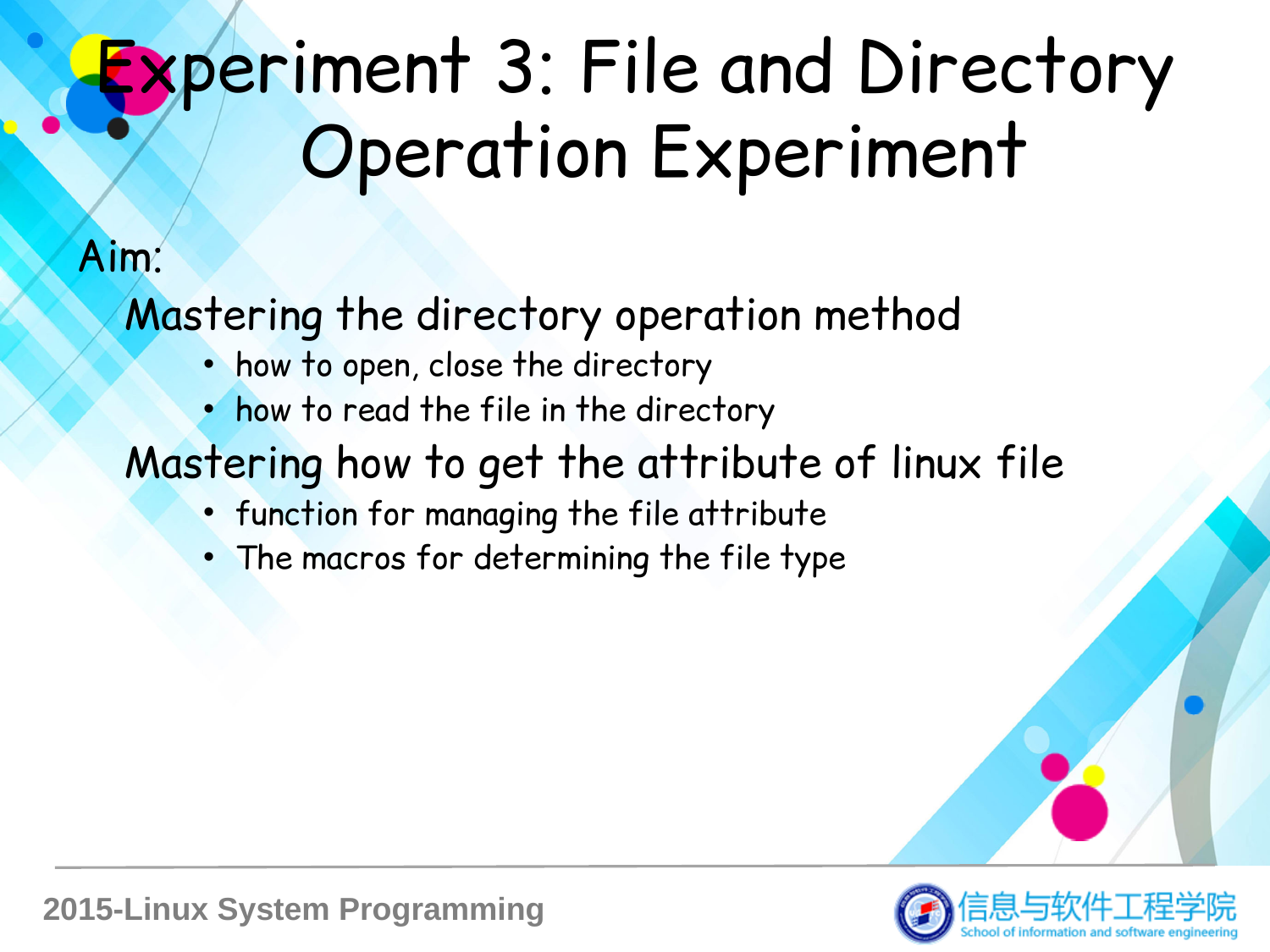

# Experiment 3: File and Directory Operation Experiment
Aim:
	Mastering the directory operation method
how to open, close the directory
how to read the file in the directory
	Mastering how to get the attribute of linux file
function for managing the file attribute
The macros for determining the file type